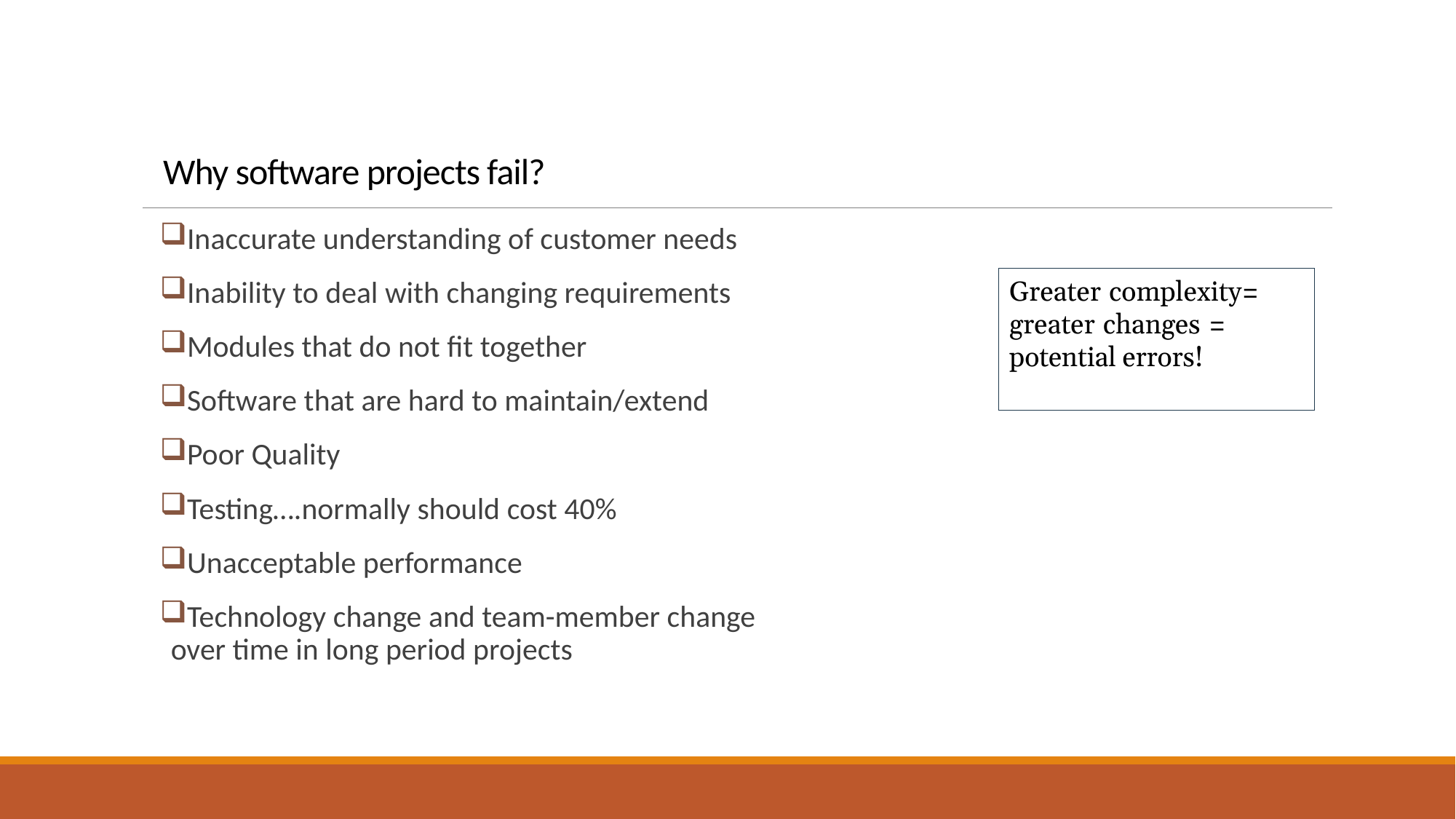

# Why software projects fail?
Inaccurate understanding of customer needs
Inability to deal with changing requirements
Modules that do not fit together
Software that are hard to maintain/extend
Poor Quality
Testing….normally should cost 40%
Unacceptable performance
Technology change and team-member change over time in long period projects
Greater complexity= greater changes = potential errors!